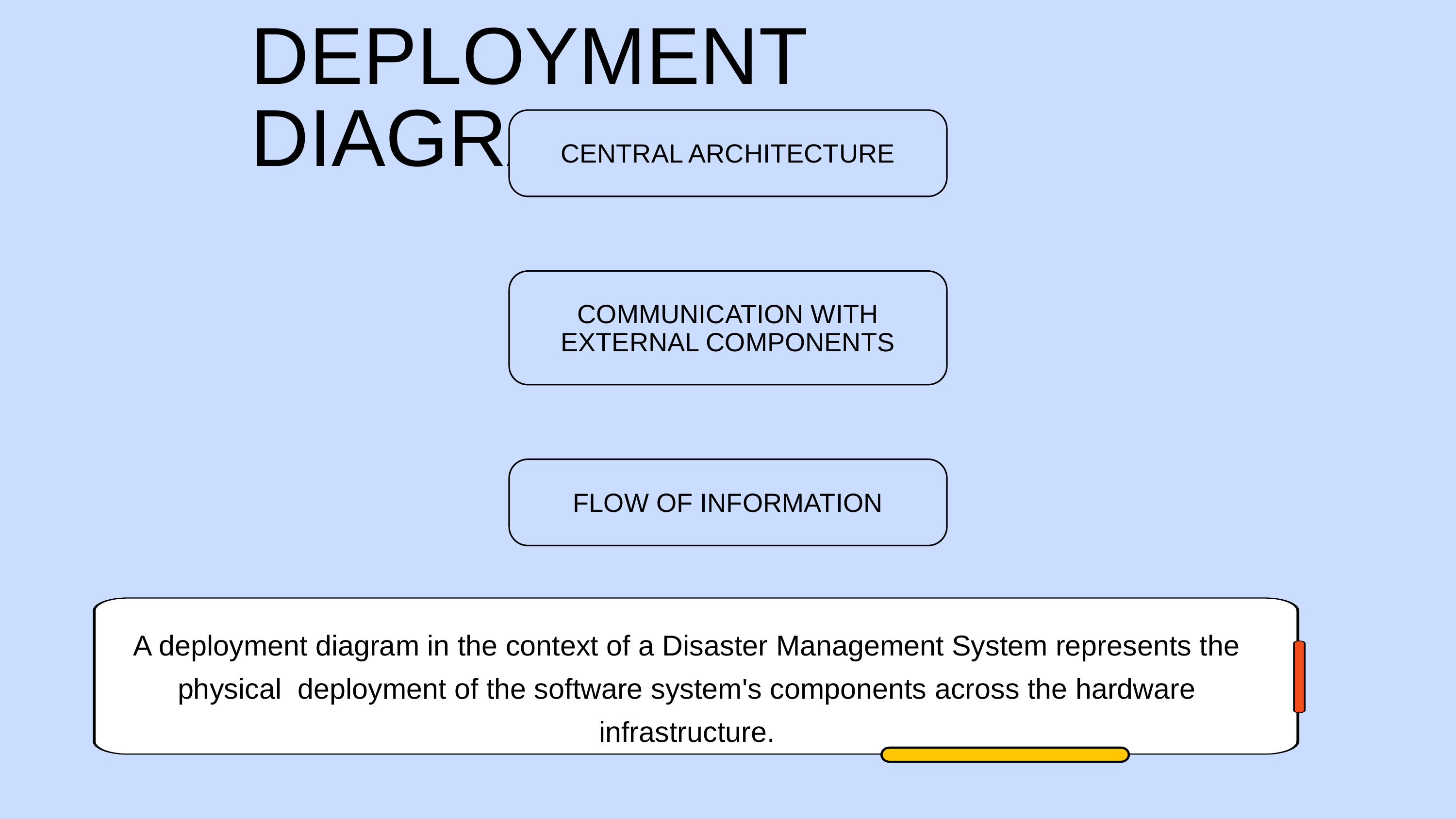

DEPLOYMENT DIAGRAM

CENTRAL ARCHITECTURE

COMMUNICATION WITH EXTERNAL COMPONENTS

FLOW OF INFORMATION

A deployment diagram in the context of a Disaster Management System represents the physical  deployment of the software system's components across the hardware infrastructure.